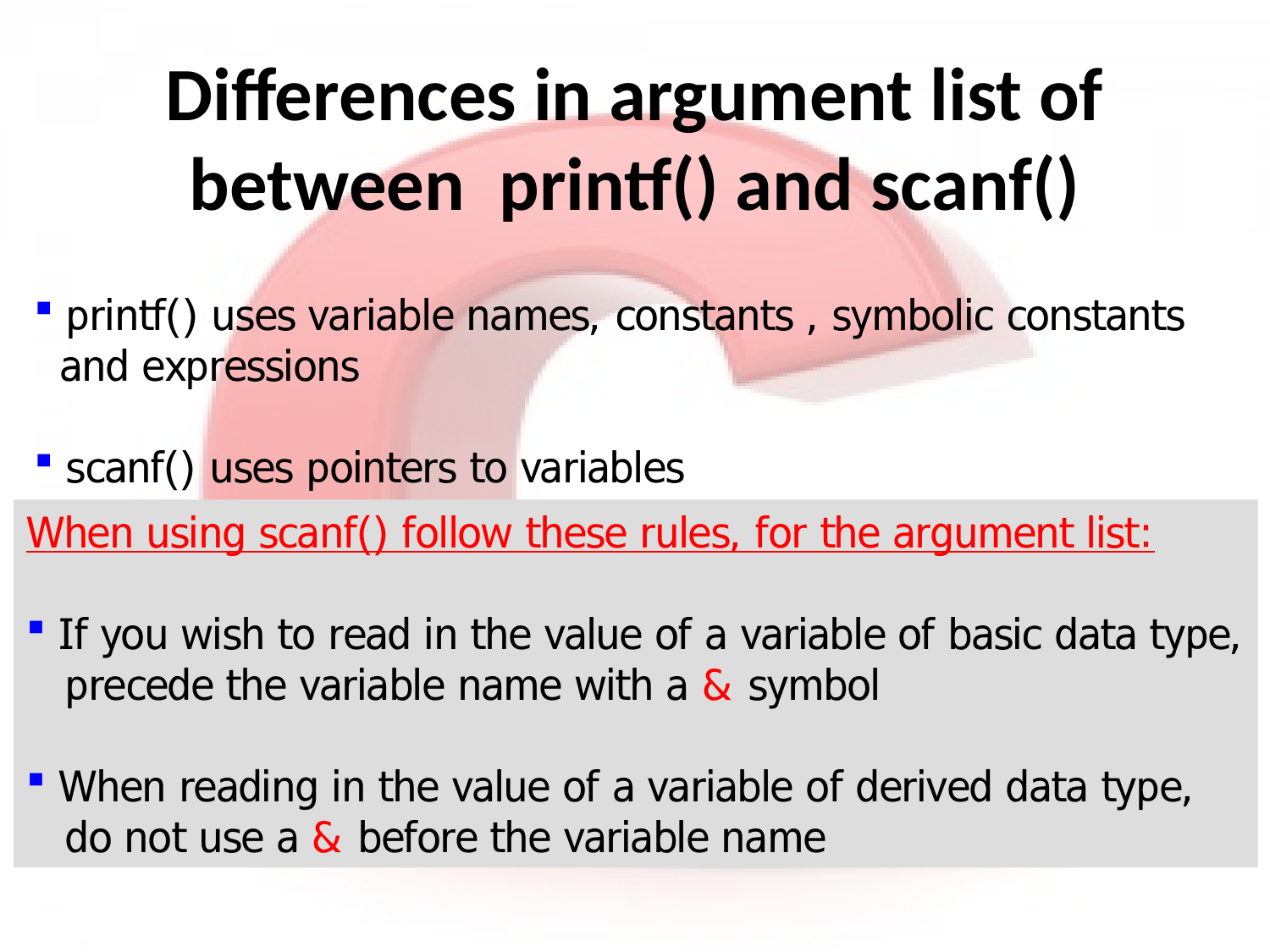

# Differences in argument list of between  printf() and scanf()
 printf() uses variable names, constants , symbolic constants
  and expressions

 scanf() uses pointers to variables
When using scanf() follow these rules, for the argument list:

 If you wish to read in the value of a variable of basic data type,
   precede the variable name with a & symbol

 When reading in the value of a variable of derived data type,
   do not use a & before the variable name